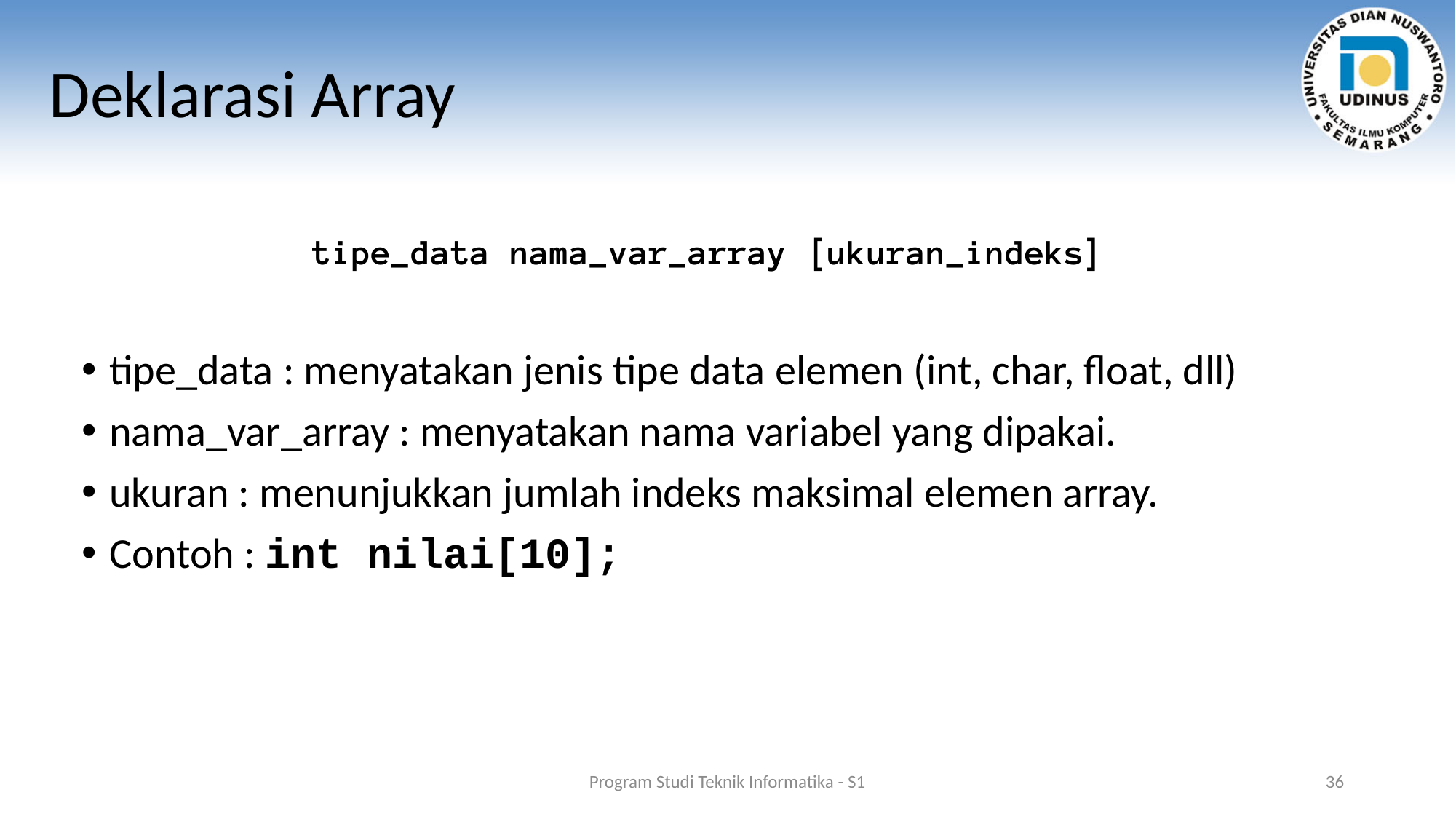

# Deklarasi Array
tipe_data nama_var_array [ukuran_indeks]

tipe_data : menyatakan jenis tipe data elemen (int, char, float, dll)
nama_var_array : menyatakan nama variabel yang dipakai.
ukuran : menunjukkan jumlah indeks maksimal elemen array.
Contoh : int nilai[10];

Program Studi Teknik Informatika - S1
36